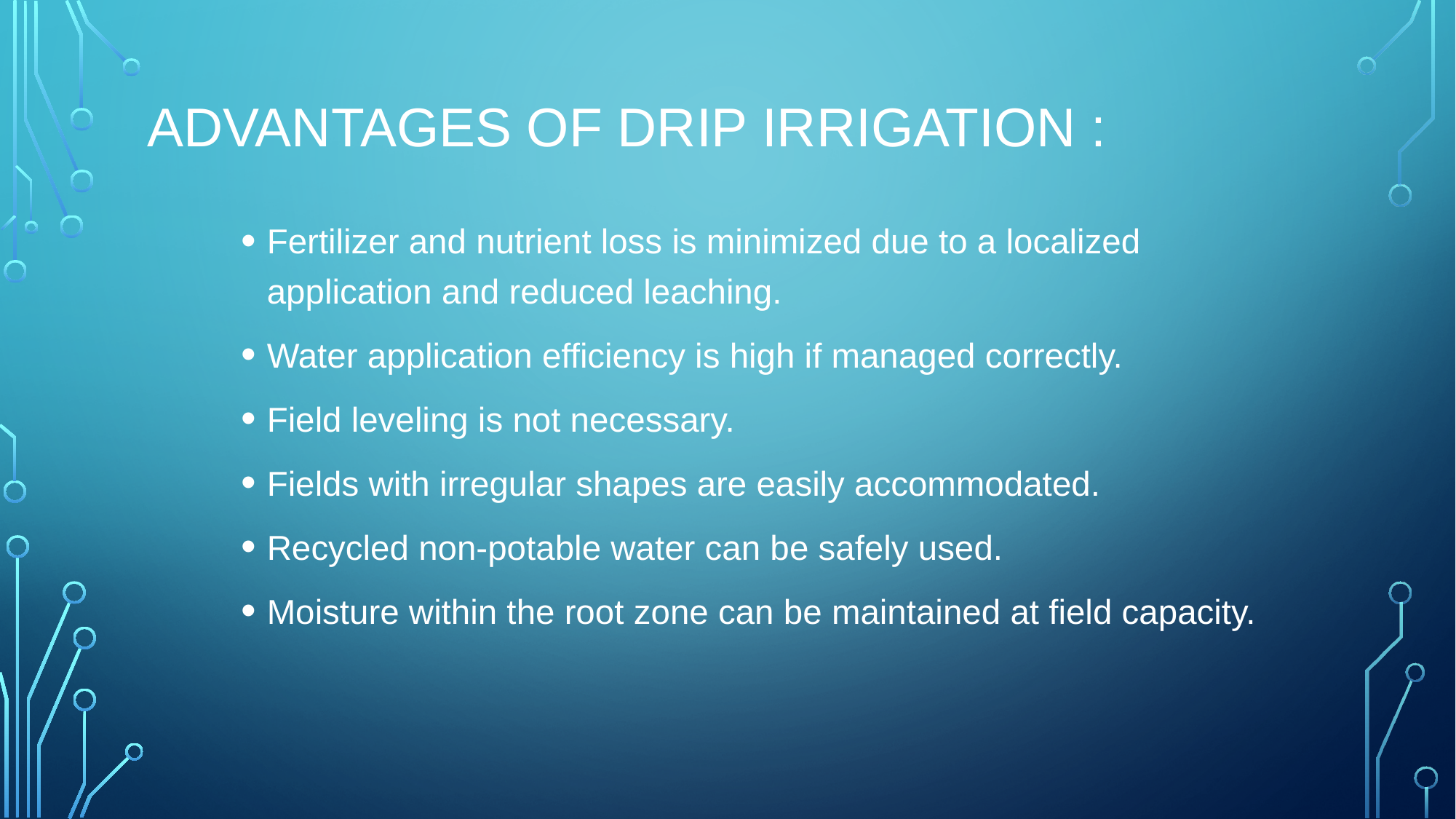

# Advantages of drip irrigation :
Fertilizer and nutrient loss is minimized due to a localized application and reduced leaching.
Water application efficiency is high if managed correctly.
Field leveling is not necessary.
Fields with irregular shapes are easily accommodated.
Recycled non-potable water can be safely used.
Moisture within the root zone can be maintained at field capacity.